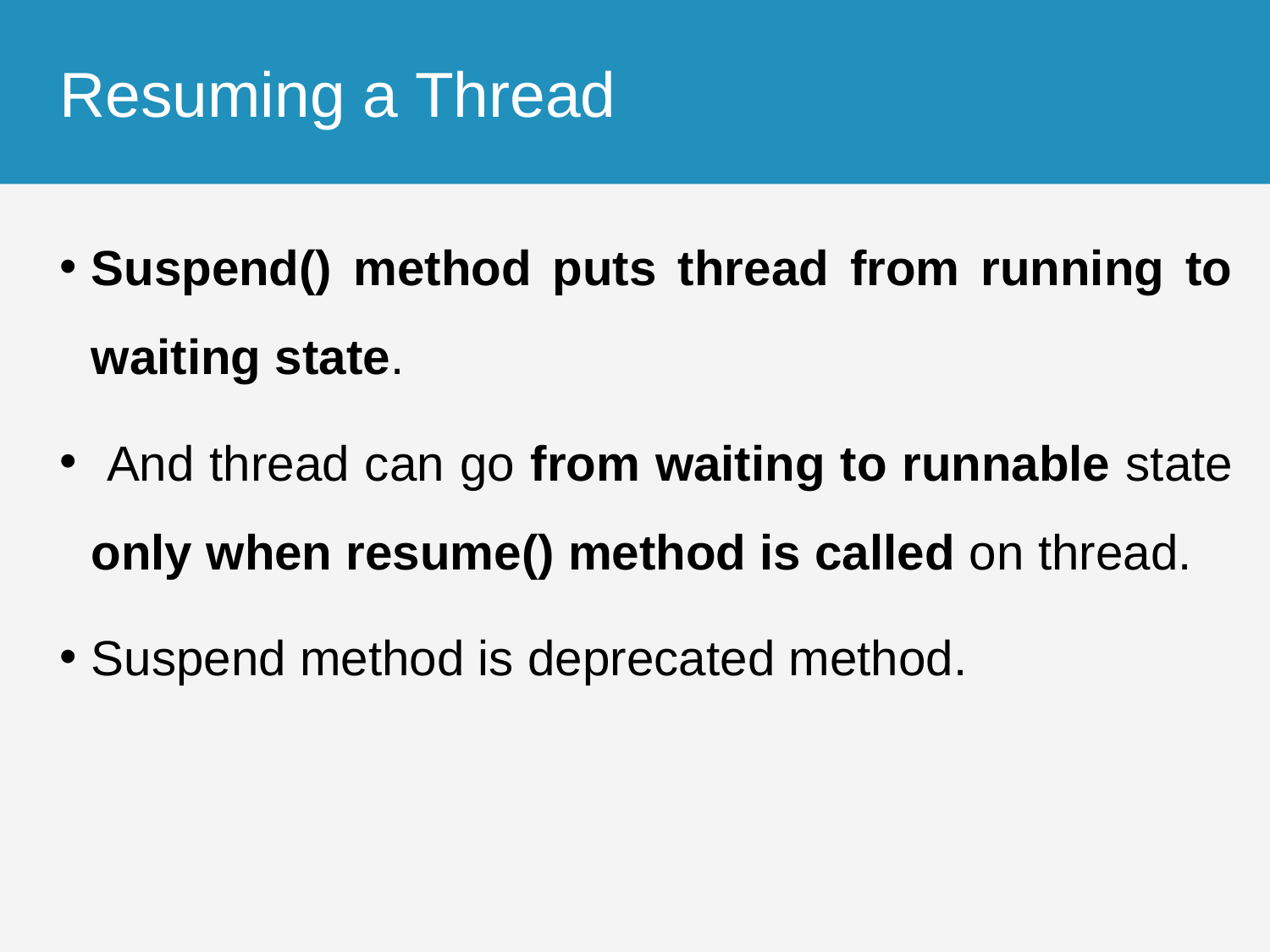

# Resuming a Thread
Suspend() method puts thread from running to waiting state.
 And thread can go from waiting to runnable state only when resume() method is called on thread.
Suspend method is deprecated method.